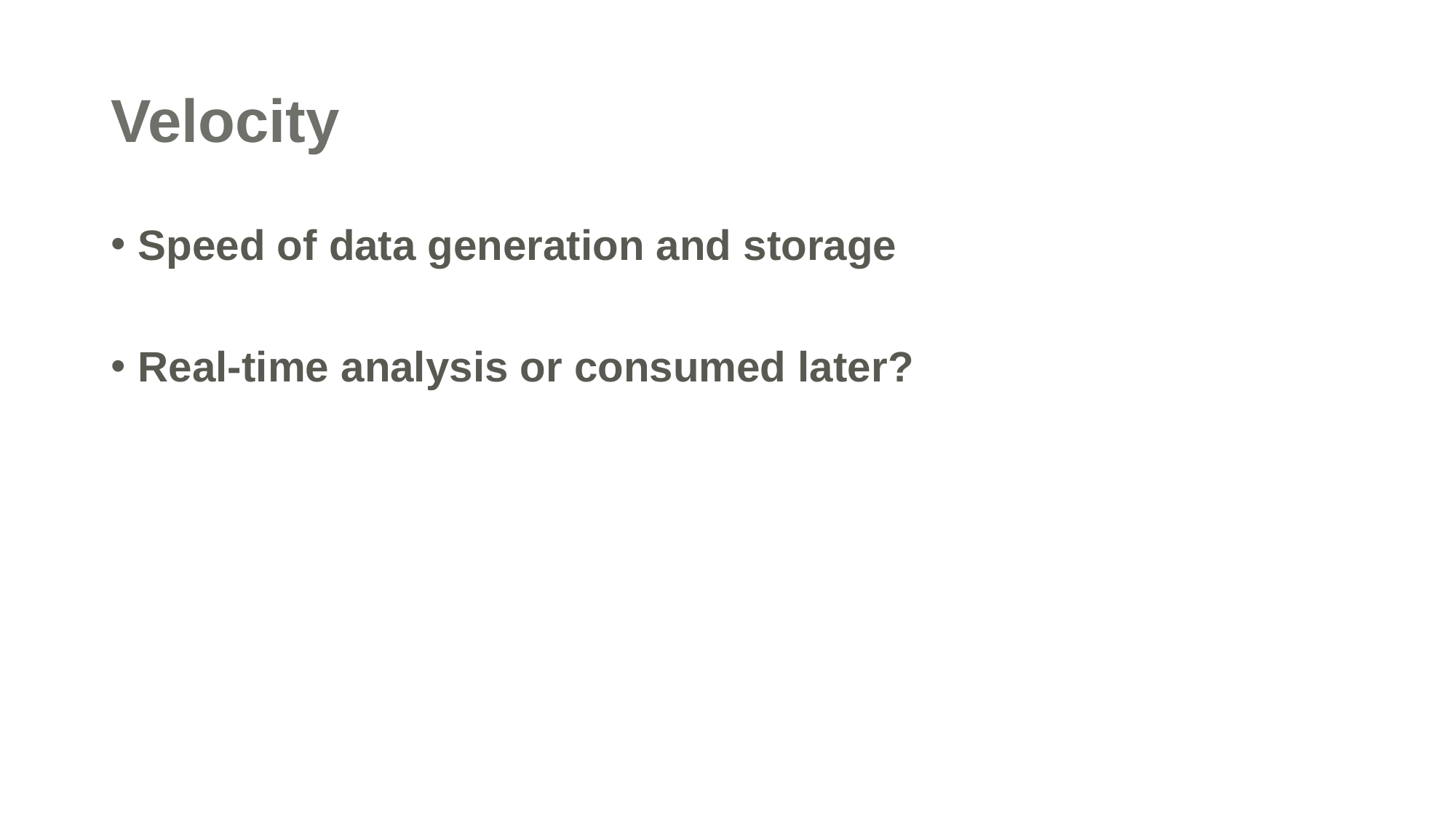

# Velocity
Speed of data generation and storage

Real-time analysis or consumed later?